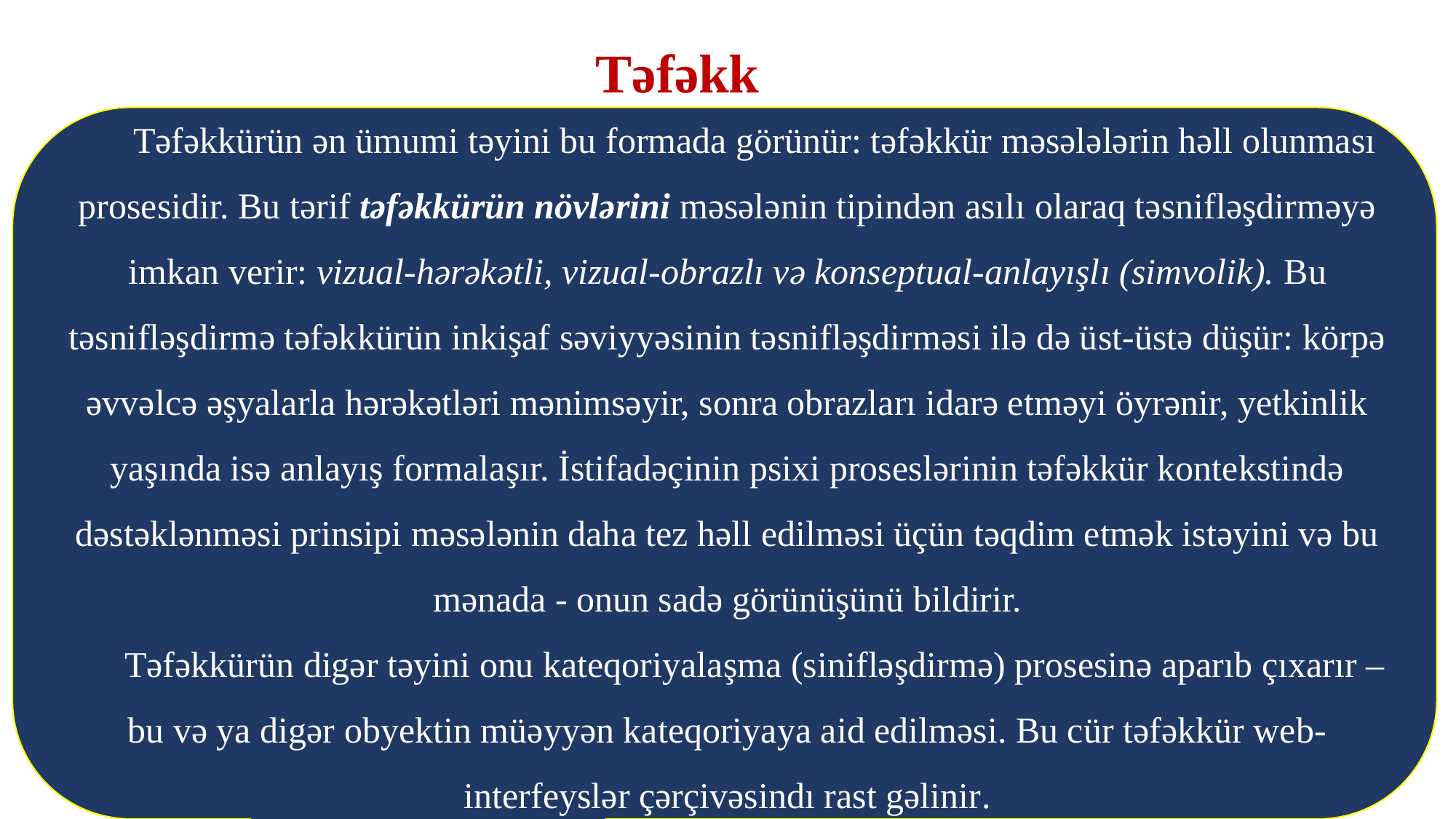

Təfəkkür
Təfəkkürün ən ümumi təyini bu formada görünür: təfəkkür məsələlərin həll olunması prosesidir. Bu tərif təfəkkürün növlərini məsələnin tipindən asılı olaraq təsnifləşdirməyə imkan verir: vizual-hərəkətli, vizual-obrazlı və konseptual-anlayışlı (simvolik). Bu təsnifləşdirmə təfəkkürün inkişaf səviyyəsinin təsnifləşdirməsi ilə də üst-üstə düşür: körpə əvvəlcə əşyalarla hərəkətləri mənimsəyir, sonra obrazları idarə etməyi öyrənir, yetkinlik yaşında isə anlayış formalaşır. İstifadəçinin psixi proseslərinin təfəkkür kontekstində dəstəklənməsi prinsipi məsələnin daha tez həll edilməsi üçün təqdim etmək istəyini və bu mənada - onun sadə görünüşünü bildirir.
Təfəkkürün digər təyini onu kateqoriyalaşma (sinifləşdirmə) prosesinə aparıb çıxarır – bu və ya digər obyektin müəyyən kateqoriyaya aid edilməsi. Bu cür təfəkkür web-interfeyslər çərçivəsindı rast gəlinir.